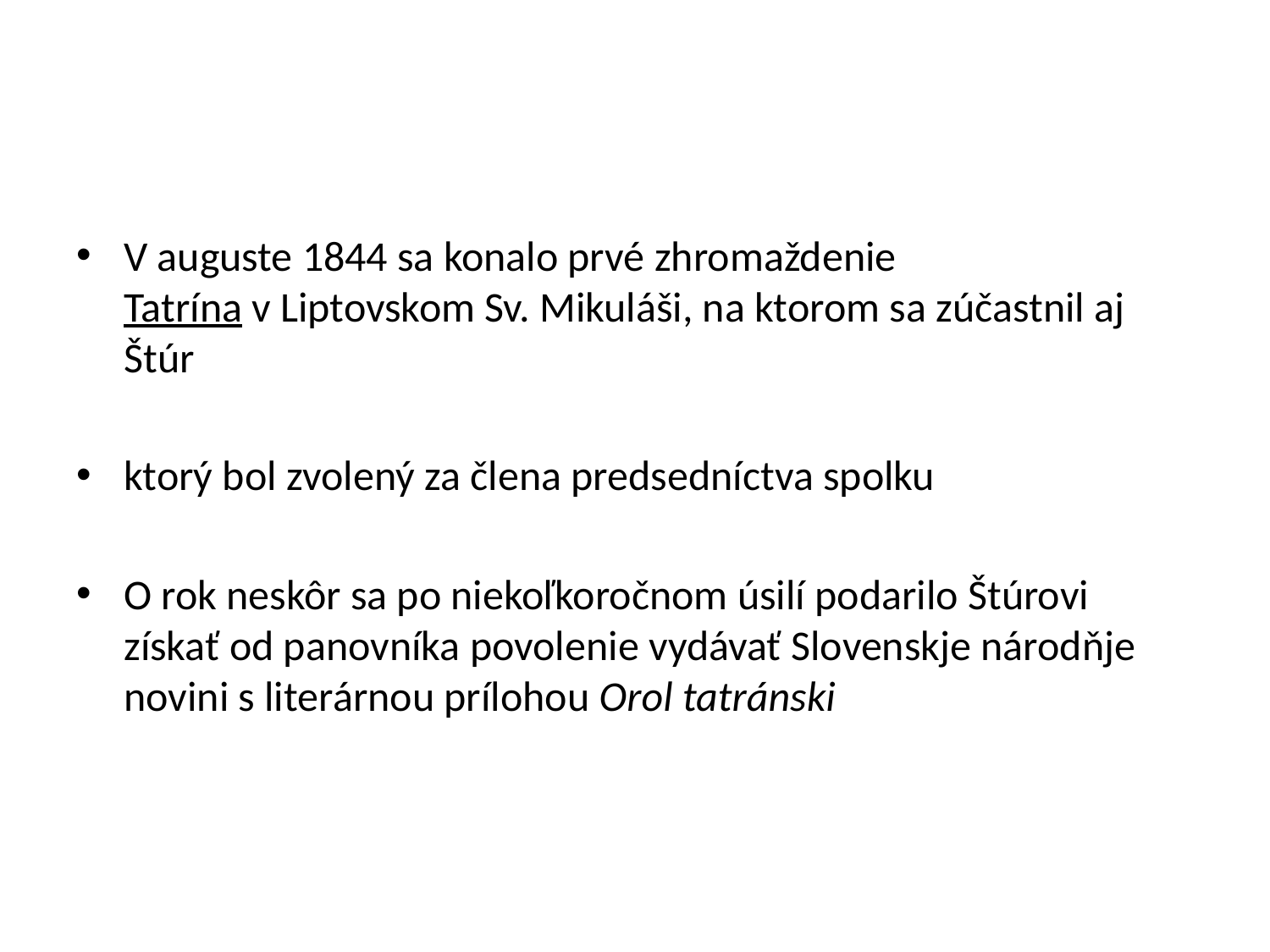

#
V auguste 1844 sa konalo prvé zhromaždenie Tatrína v Liptovskom Sv. Mikuláši, na ktorom sa zúčastnil aj Štúr

ktorý bol zvolený za člena predsedníctva spolku

O rok neskôr sa po niekoľkoročnom úsilí podarilo Štúrovi získať od panovníka povolenie vydávať Slovenskje národňje novini s literárnou prílohou Orol tatránski